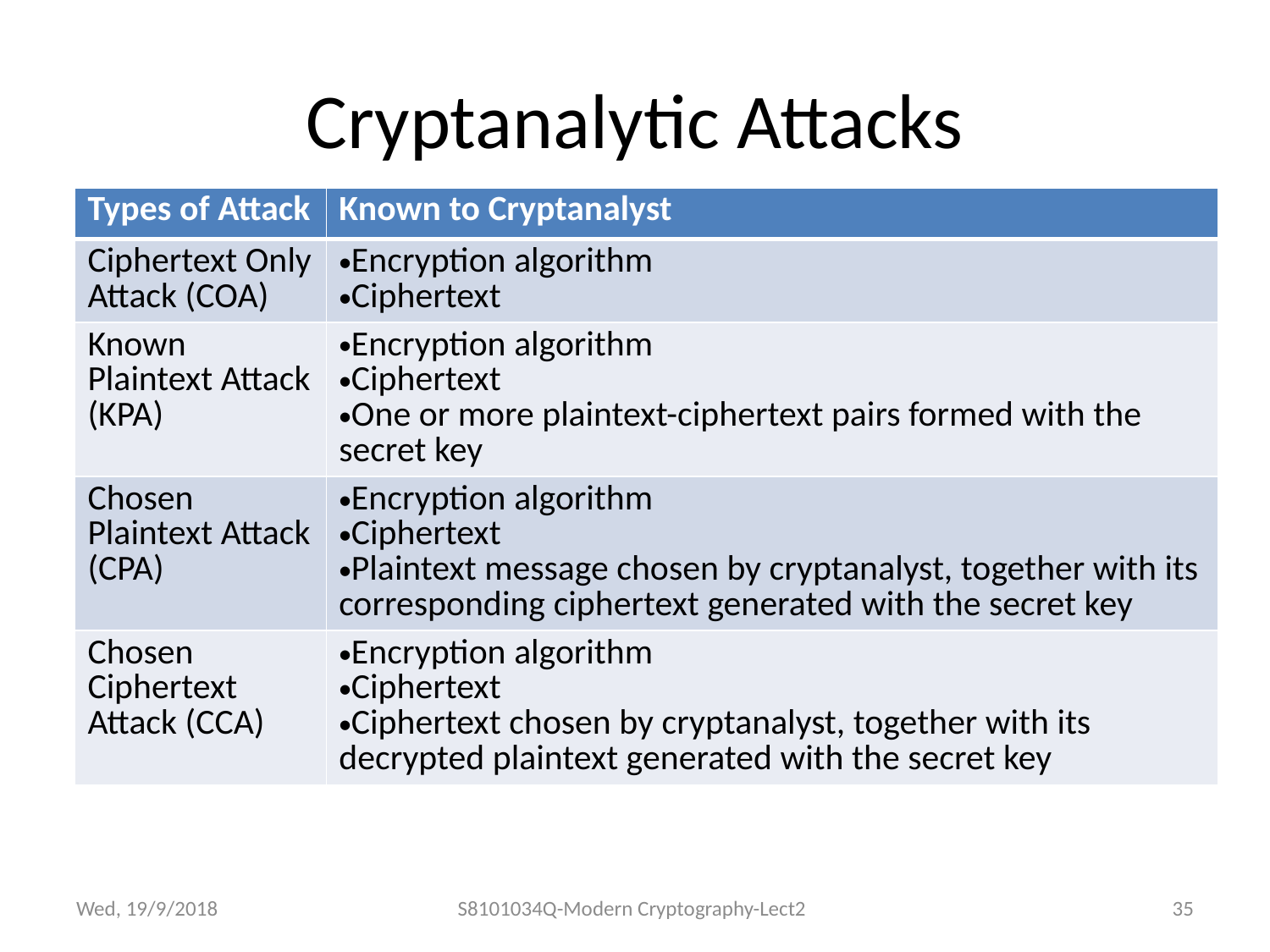

# Cryptanalytic Attacks
| Types of Attack | Known to Cryptanalyst |
| --- | --- |
| Ciphertext Only Attack (COA) | Encryption algorithm Ciphertext |
| Known Plaintext Attack (KPA) | Encryption algorithm Ciphertext One or more plaintext-ciphertext pairs formed with the secret key |
| Chosen Plaintext Attack (CPA) | Encryption algorithm Ciphertext Plaintext message chosen by cryptanalyst, together with its corresponding ciphertext generated with the secret key |
| Chosen Ciphertext Attack (CCA) | Encryption algorithm Ciphertext Ciphertext chosen by cryptanalyst, together with its decrypted plaintext generated with the secret key |
Wed, 19/9/2018
S8101034Q-Modern Cryptography-Lect2
35